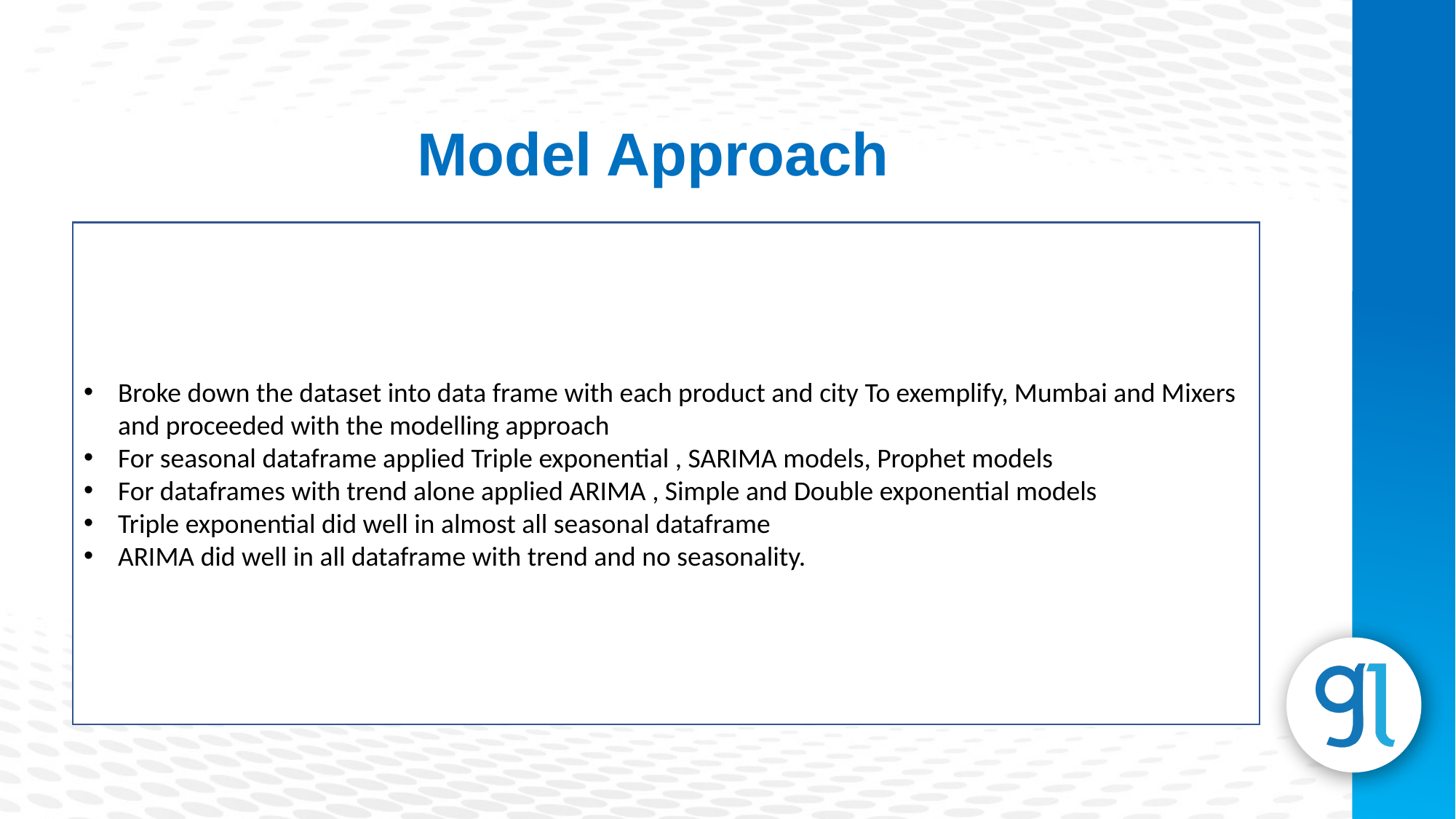

Model Approach
Broke down the dataset into data frame with each product and city To exemplify, Mumbai and Mixers and proceeded with the modelling approach
For seasonal dataframe applied Triple exponential , SARIMA models, Prophet models
For dataframes with trend alone applied ARIMA , Simple and Double exponential models
Triple exponential did well in almost all seasonal dataframe
ARIMA did well in all dataframe with trend and no seasonality.